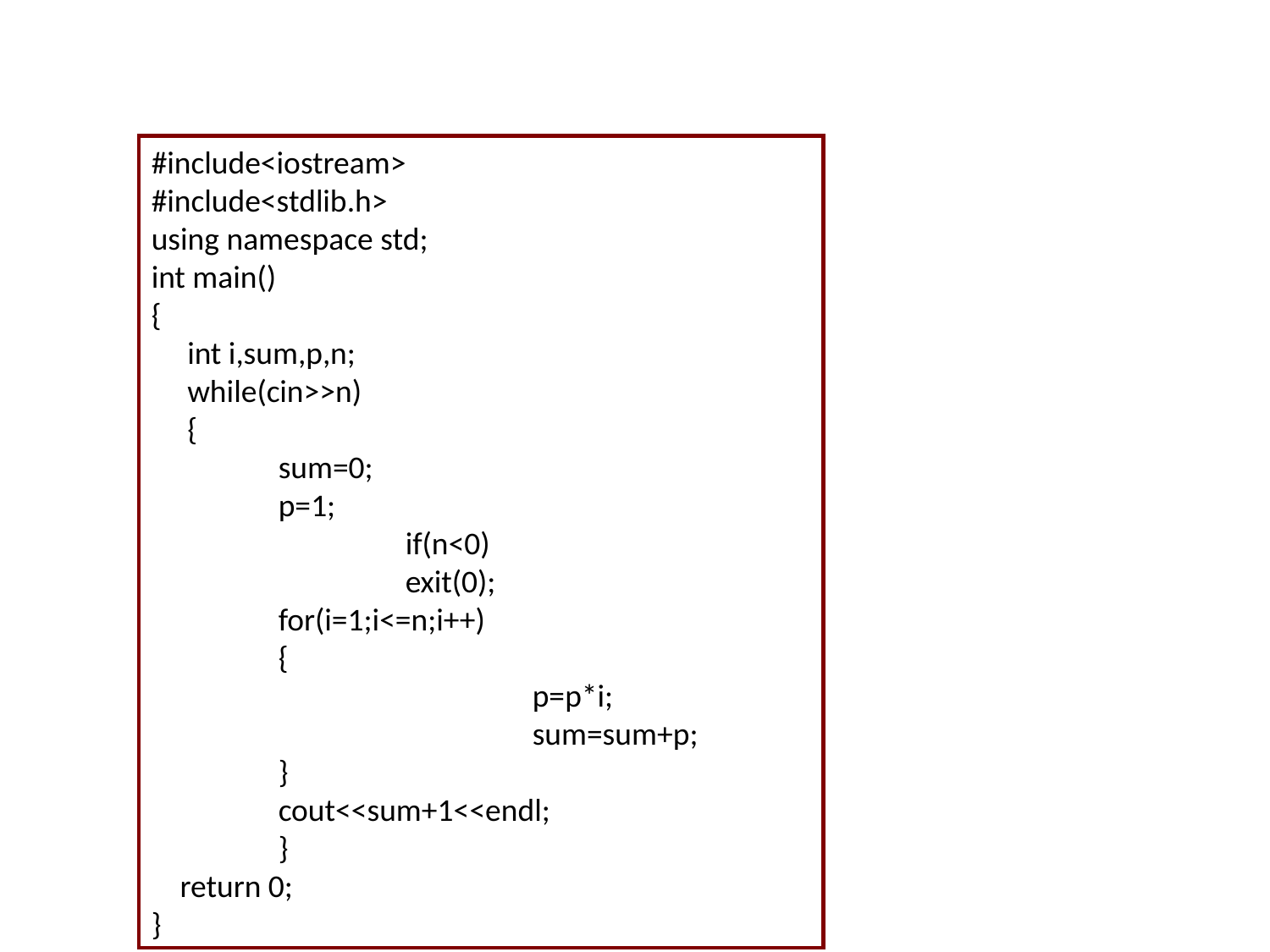

#
#include<iostream>
#include<stdlib.h>
using namespace std;
int main()
{
     int i,sum,p,n;
     while(cin>>n)
     {
     	sum=0;
     	p=1;
		if(n<0)
       		exit(0);
     	for(i=1;i<=n;i++)
    	{
			p=p*i;
			sum=sum+p;
    	}
    	cout<<sum+1<<endl;
	}
    return 0;
}